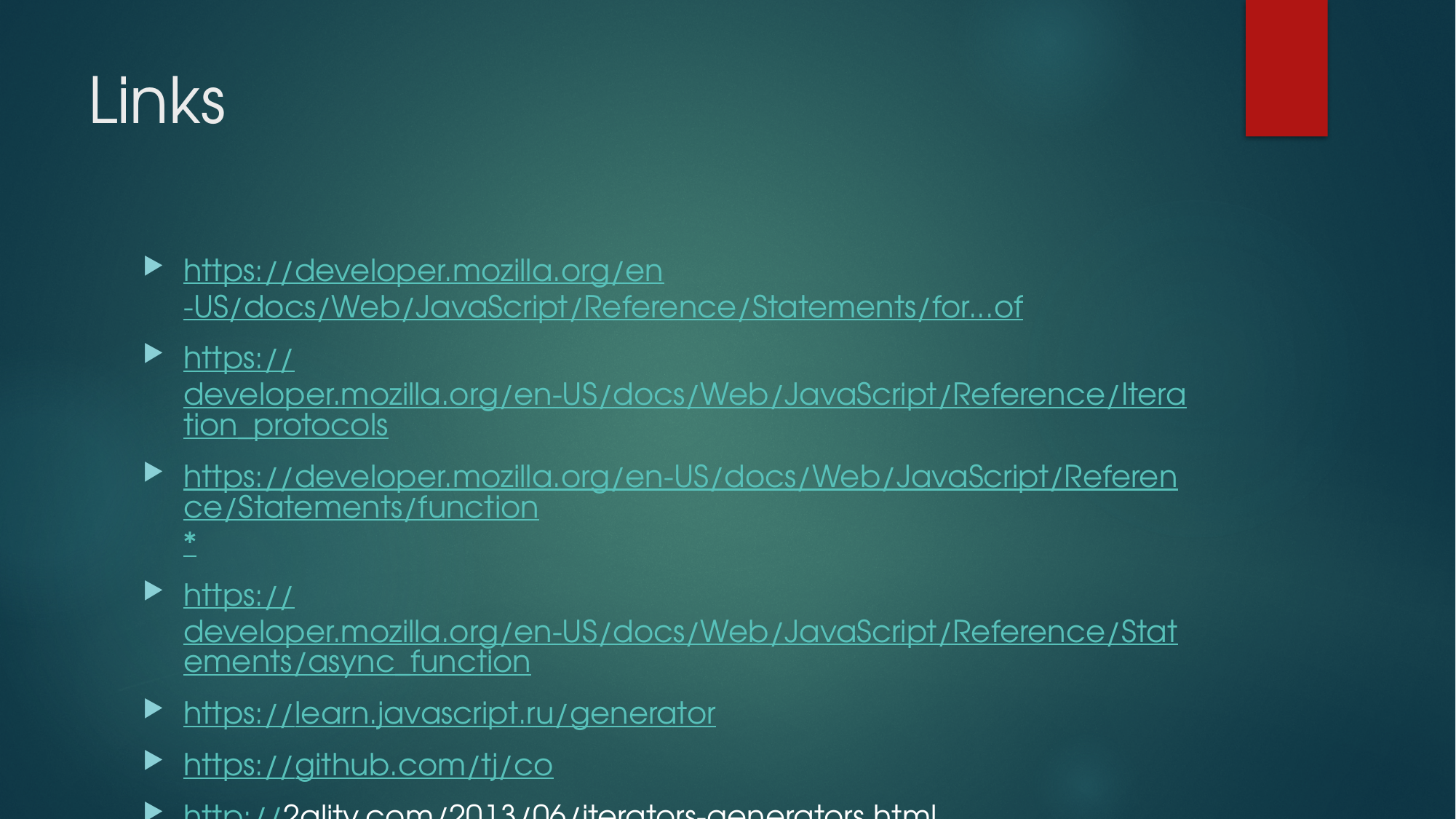

# Links
https://developer.mozilla.org/en-US/docs/Web/JavaScript/Reference/Statements/for...of
https://developer.mozilla.org/en-US/docs/Web/JavaScript/Reference/Iteration_protocols
https://developer.mozilla.org/en-US/docs/Web/JavaScript/Reference/Statements/function*
https://developer.mozilla.org/en-US/docs/Web/JavaScript/Reference/Statements/async_function
https://learn.javascript.ru/generator
https://github.com/tj/co
http://2ality.com/2013/06/iterators-generators.html